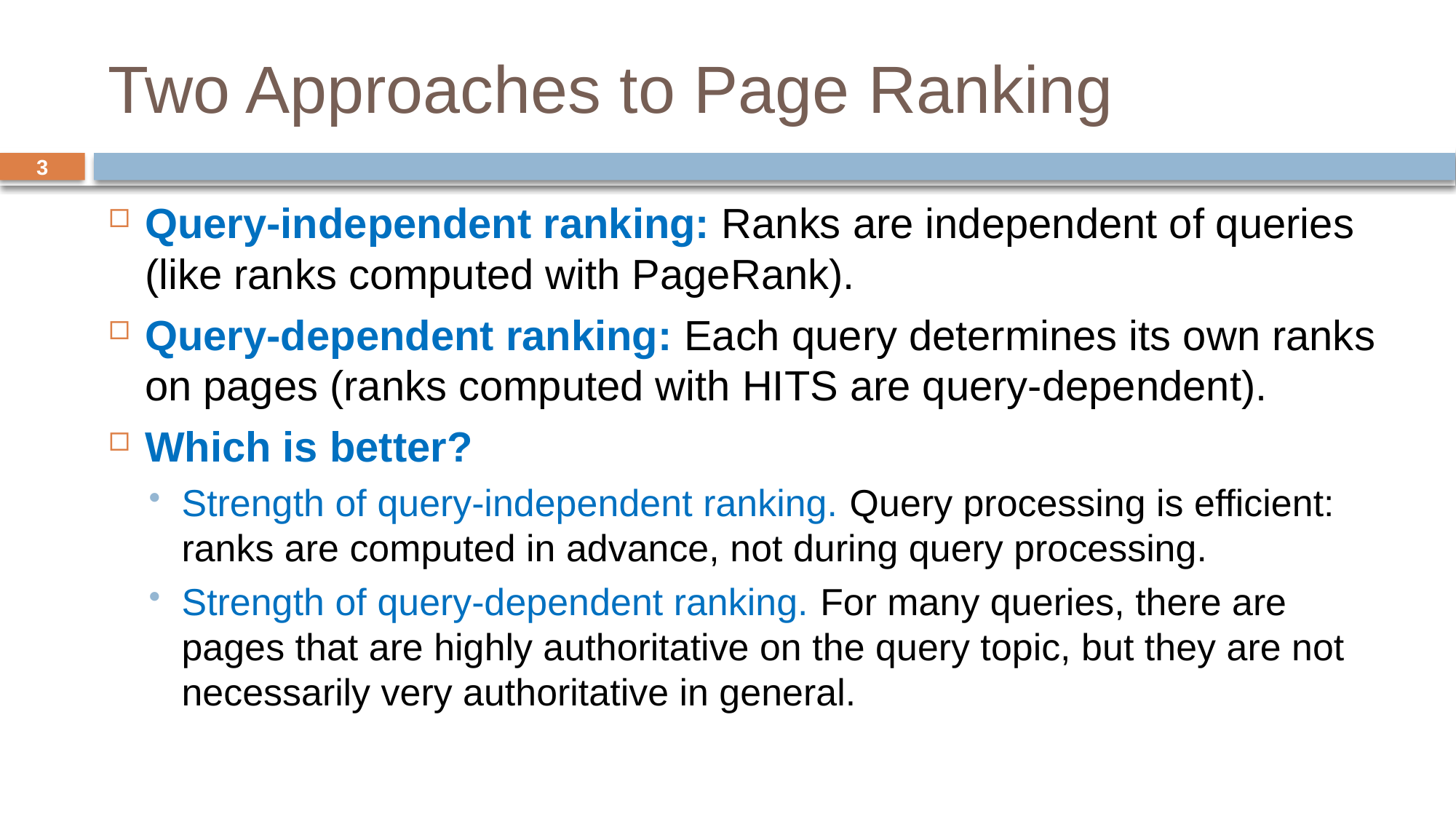

# Two Approaches to Page Ranking
3
Query-independent ranking: Ranks are independent of queries (like ranks computed with PageRank).
Query-dependent ranking: Each query determines its own ranks on pages (ranks computed with HITS are query-dependent).
Which is better?
Strength of query-independent ranking. Query processing is efficient: ranks are computed in advance, not during query processing.
Strength of query-dependent ranking. For many queries, there are pages that are highly authoritative on the query topic, but they are not necessarily very authoritative in general.